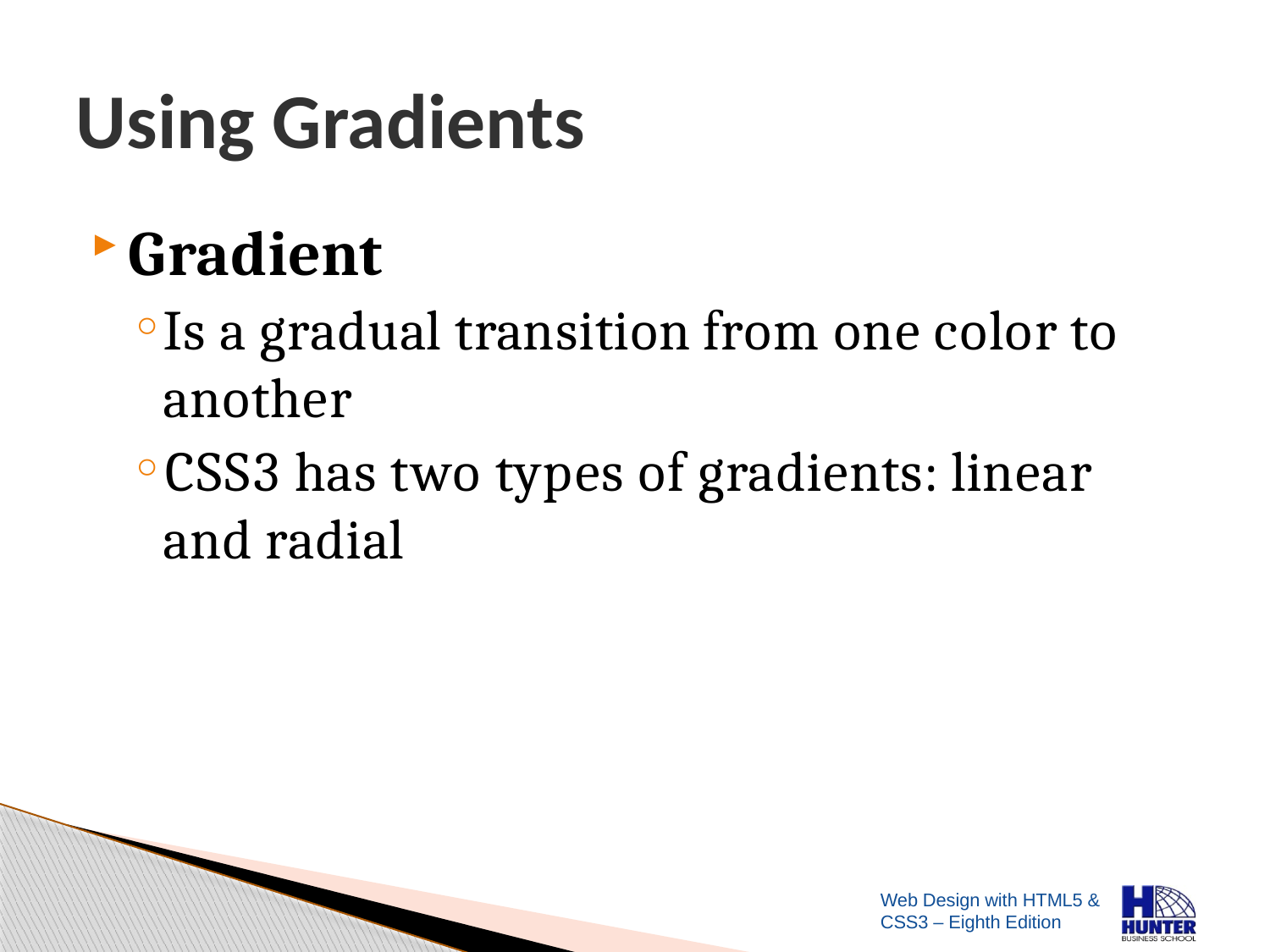

# Using Gradients
Gradient
Is a gradual transition from one color to another
CSS3 has two types of gradients: linear and radial